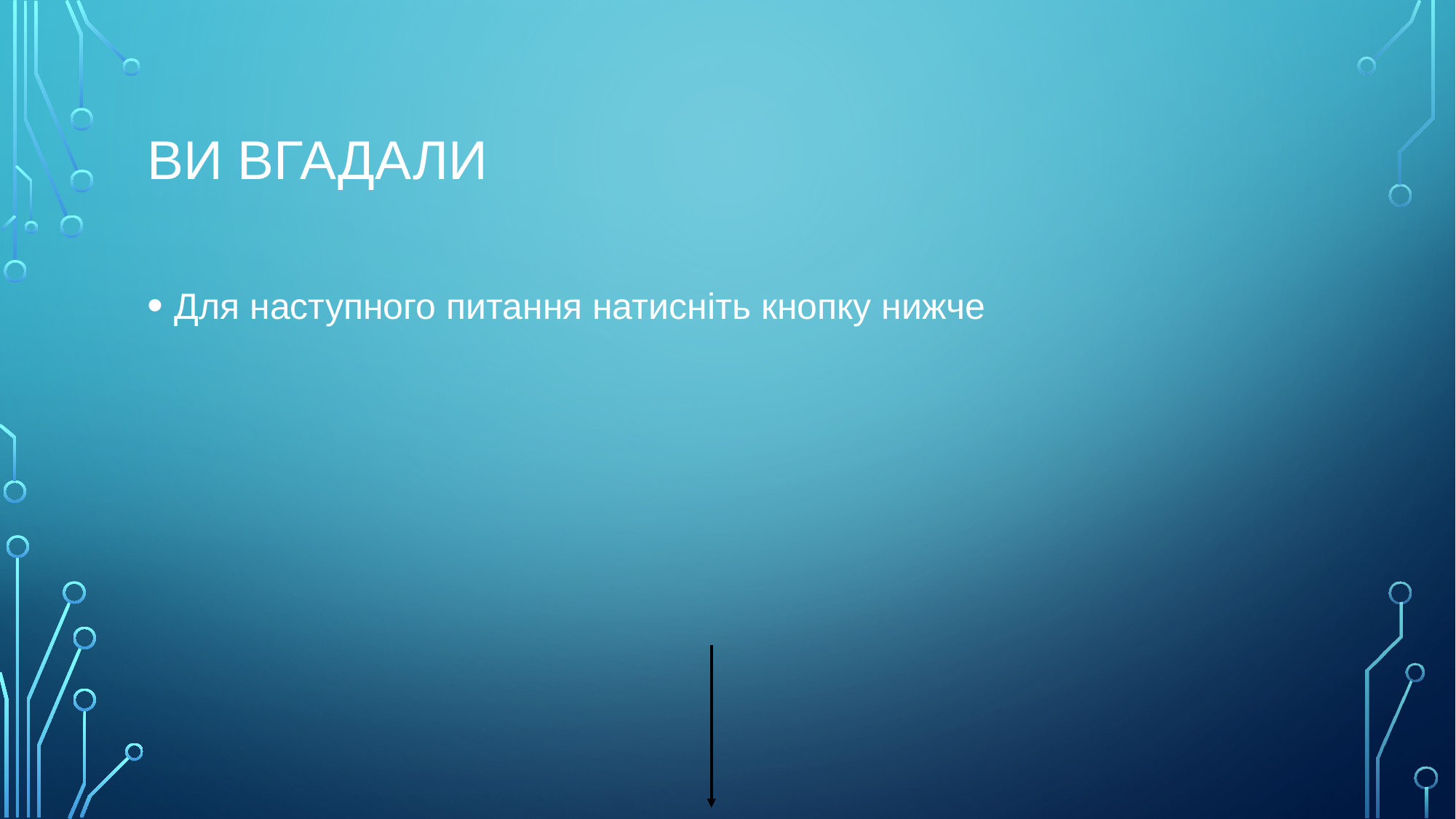

# Ви вгадали
Для наступного питання натисніть кнопку нижче